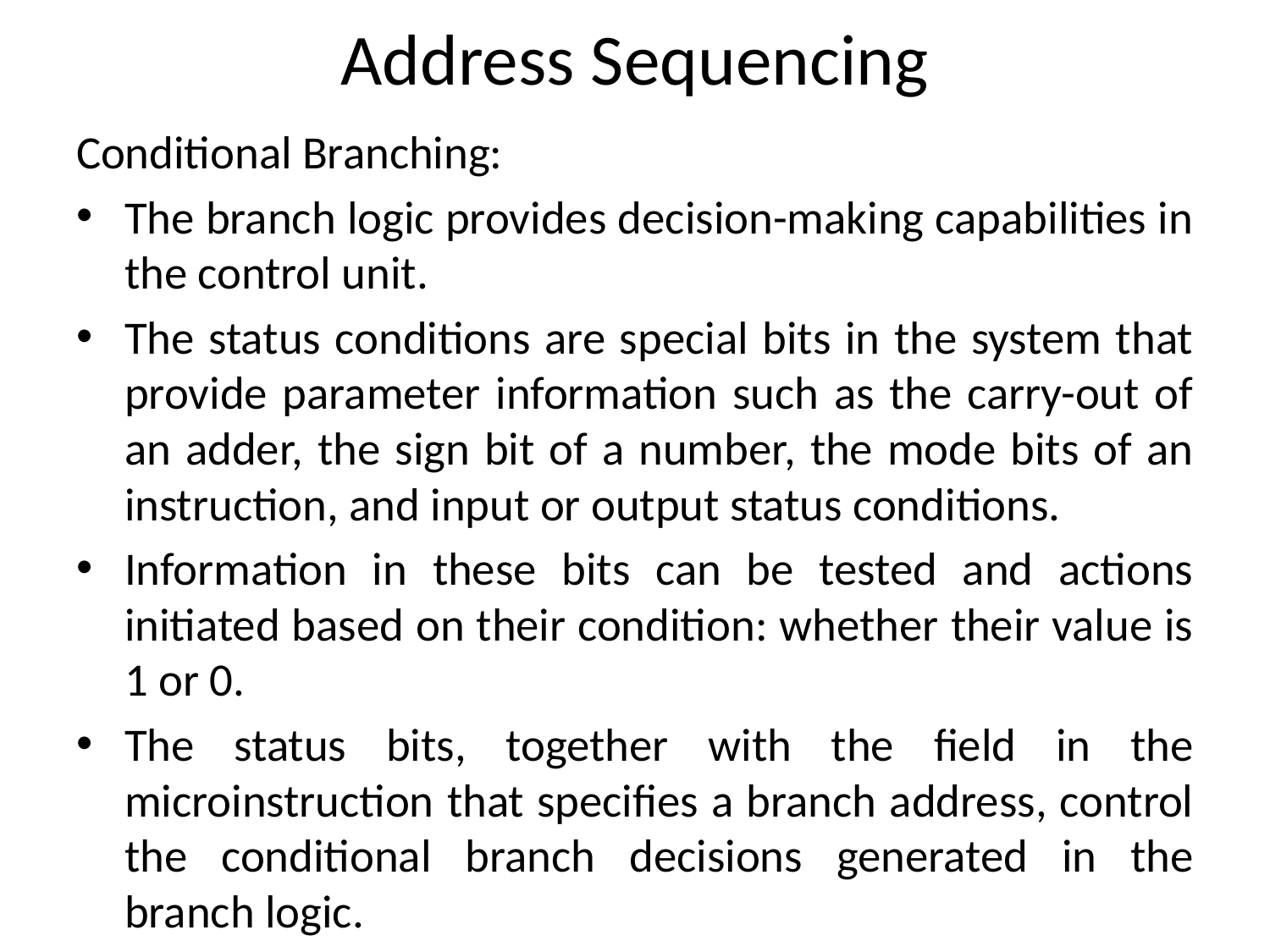

# Address Sequencing
Conditional Branching:
The branch logic provides decision-making capabilities in the control unit.
The status conditions are special bits in the system that provide parameter information such as the carry-out of an adder, the sign bit of a number, the mode bits of an instruction, and input or output status conditions.
Information in these bits can be tested and actions initiated based on their condition: whether their value is 1 or 0.
The status bits, together with the field in the microinstruction that specifies a branch address, control the conditional branch decisions generated in the branch logic.